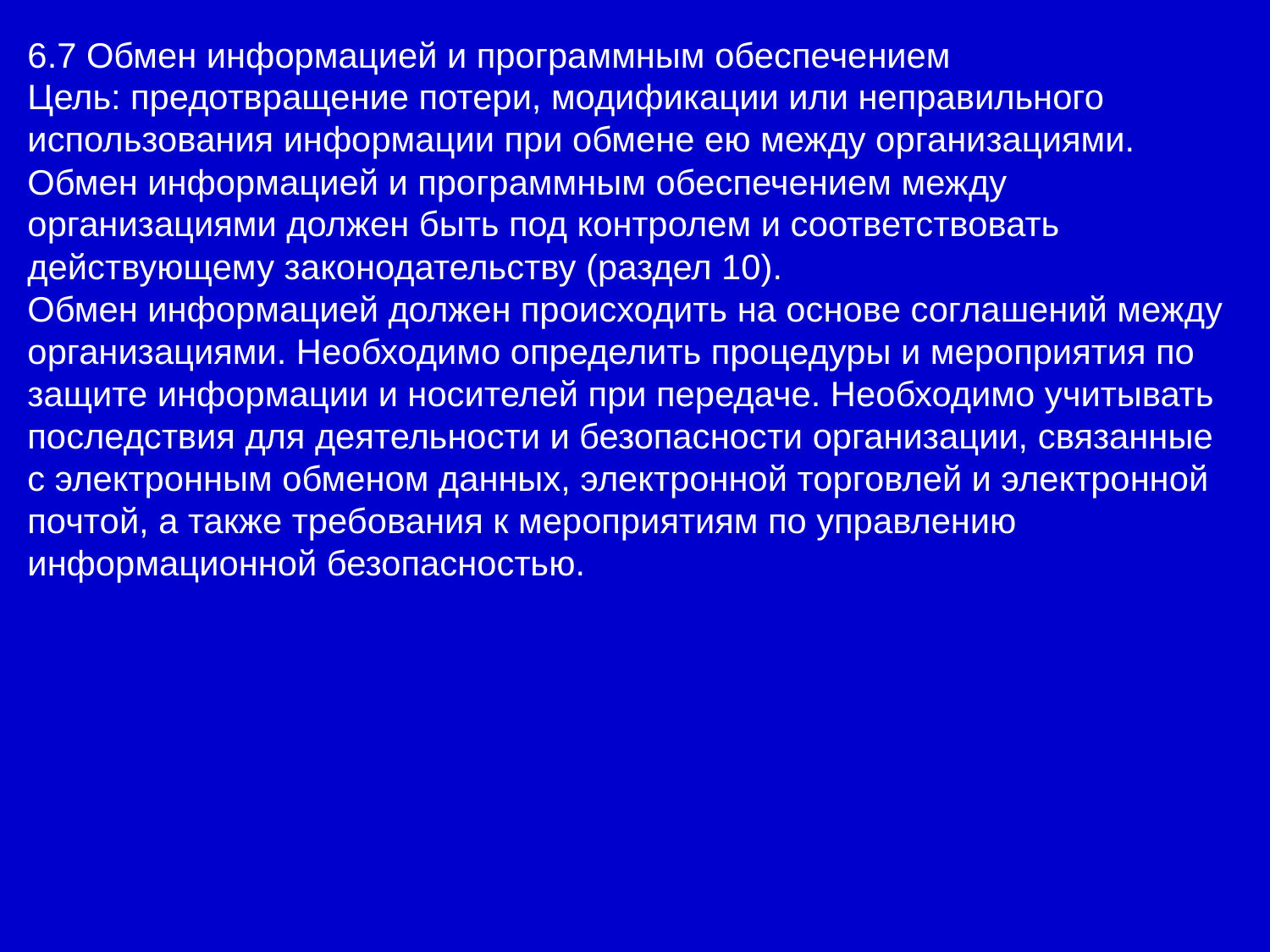

6.7 Обмен информацией и программным обеспечением
Цель: предотвращение потери, модификации или неправильного использования информации при обмене ею между организациями.
Обмен информацией и программным обеспечением между организациями должен быть под контролем и соответствовать действующему законодательству (раздел 10).
Обмен информацией должен происходить на основе соглашений между организациями. Необходимо определить процедуры и мероприятия по защите информации и носителей при передаче. Необходимо учитывать последствия для деятельности и безопасности организации, связанные с электронным обменом данных, электронной торговлей и электронной почтой, а также требования к мероприятиям по управлению информационной безопасностью.